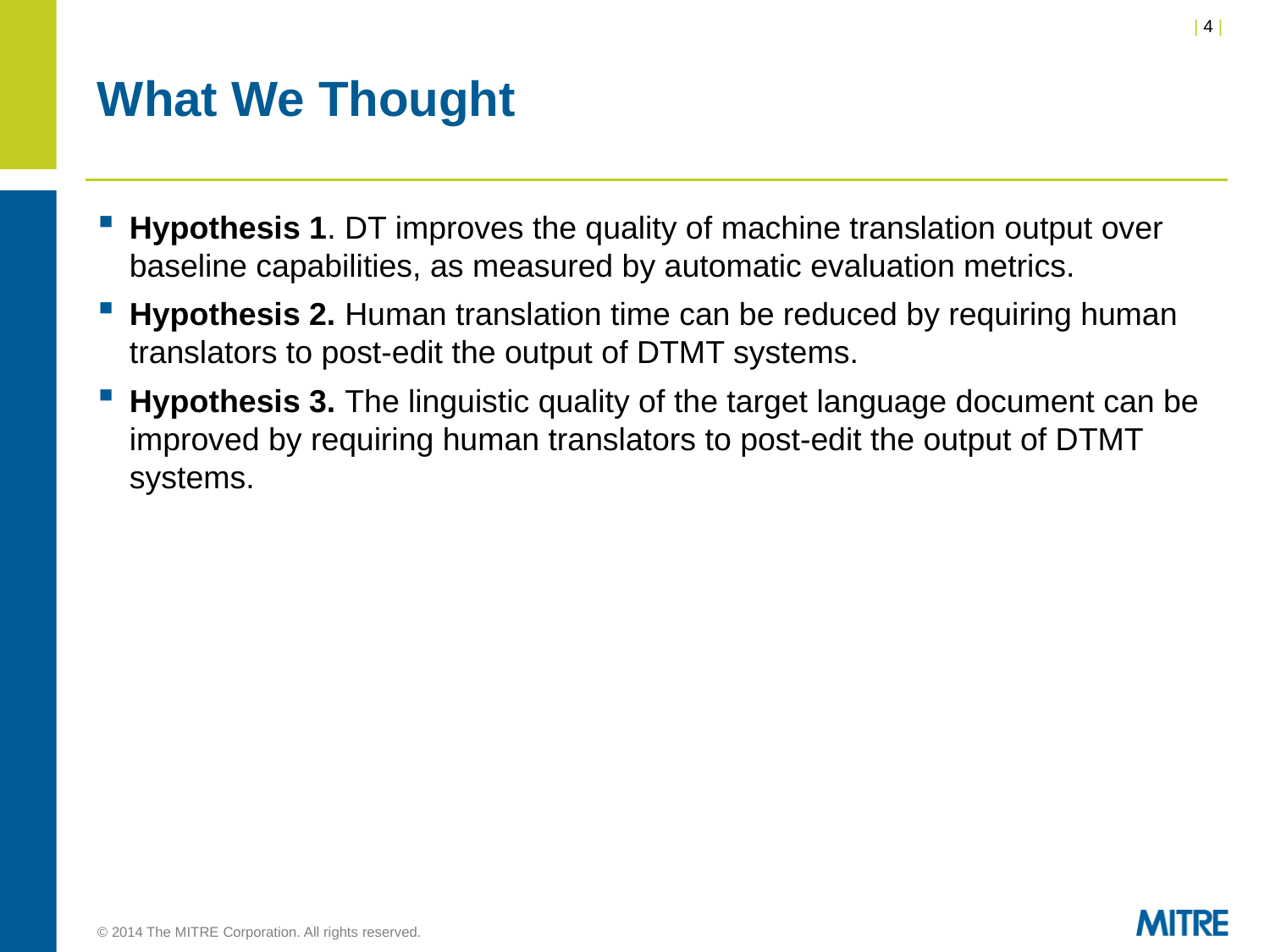

# What We Thought
Hypothesis 1. DT improves the quality of machine translation output over baseline capabilities, as measured by automatic evaluation metrics.
Hypothesis 2. Human translation time can be reduced by requiring human translators to post-edit the output of DTMT systems.
Hypothesis 3. The linguistic quality of the target language document can be improved by requiring human translators to post-edit the output of DTMT systems.